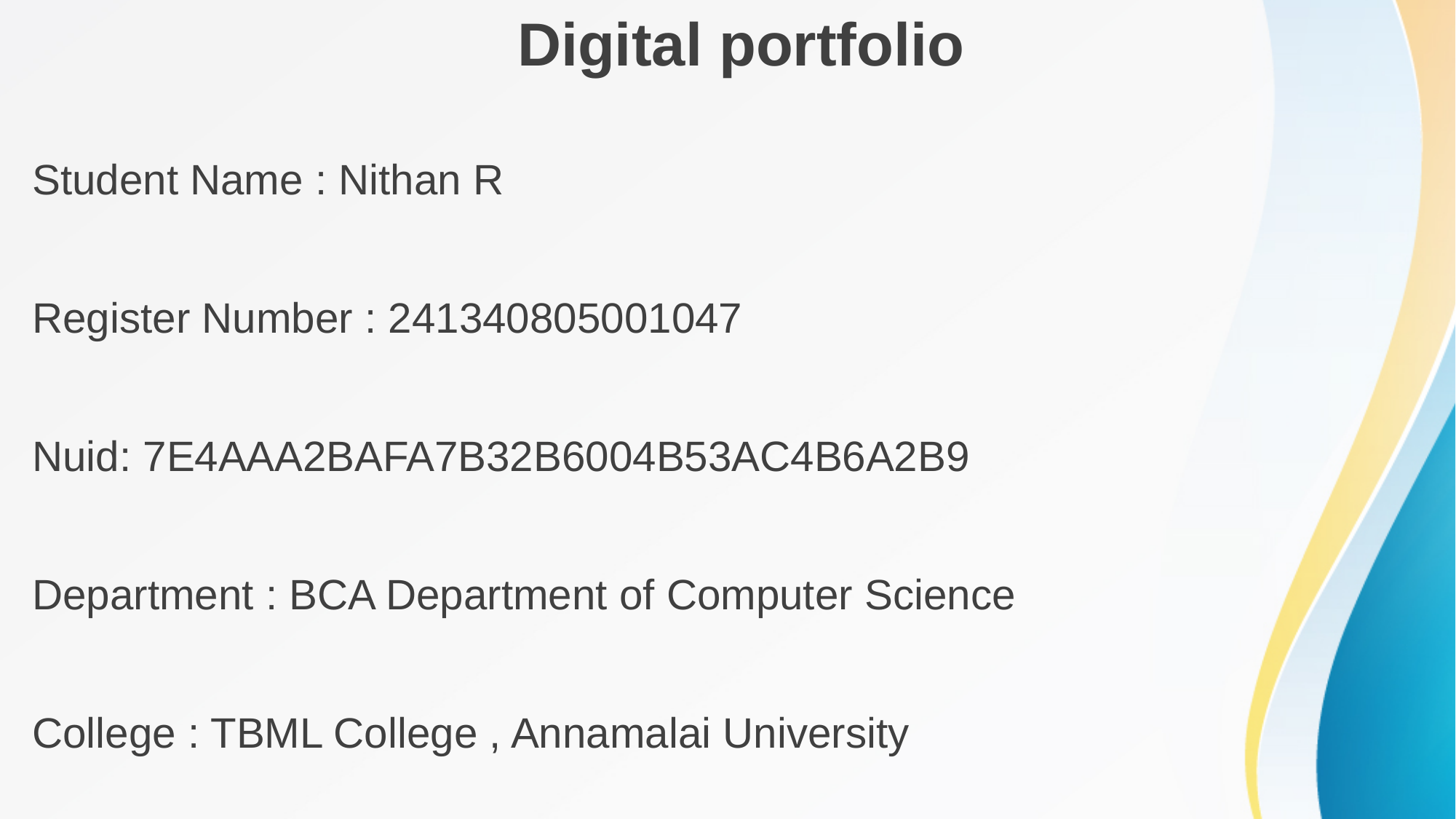

Digital portfolio

Student Name : Nithan R

Register Number : 241340805001047

Nuid: 7E4AAA2BAFA7B32B6004B53AC4B6A2B9

Department : BCA Department of Computer Science

College : TBML College , Annamalai University